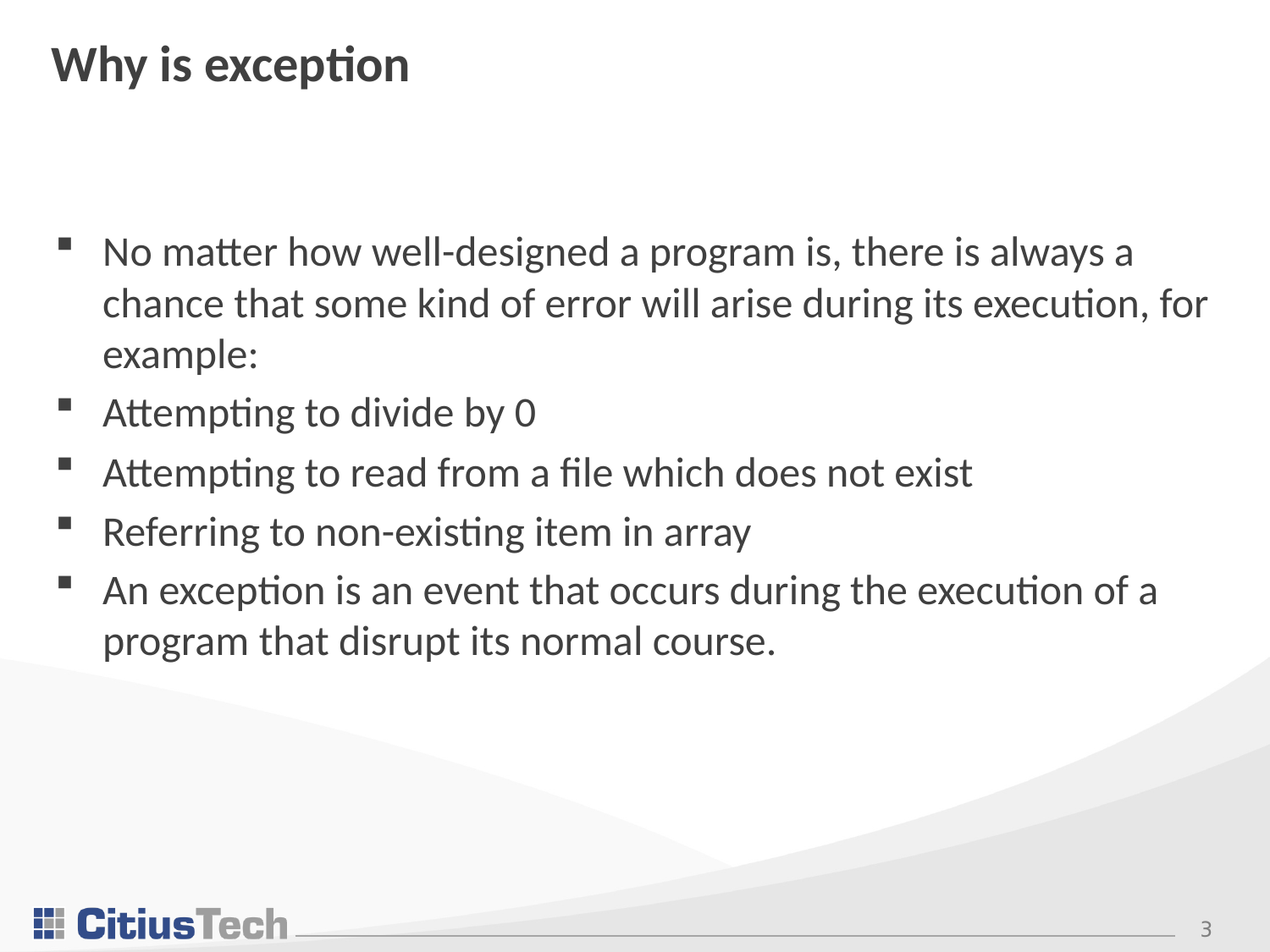

# Why is exception

No matter how well-designed a program is, there is always a chance that some kind of error will arise during its execution, for example:
Attempting to divide by 0
Attempting to read from a file which does not exist
Referring to non-existing item in array
An exception is an event that occurs during the execution of a program that disrupt its normal course.